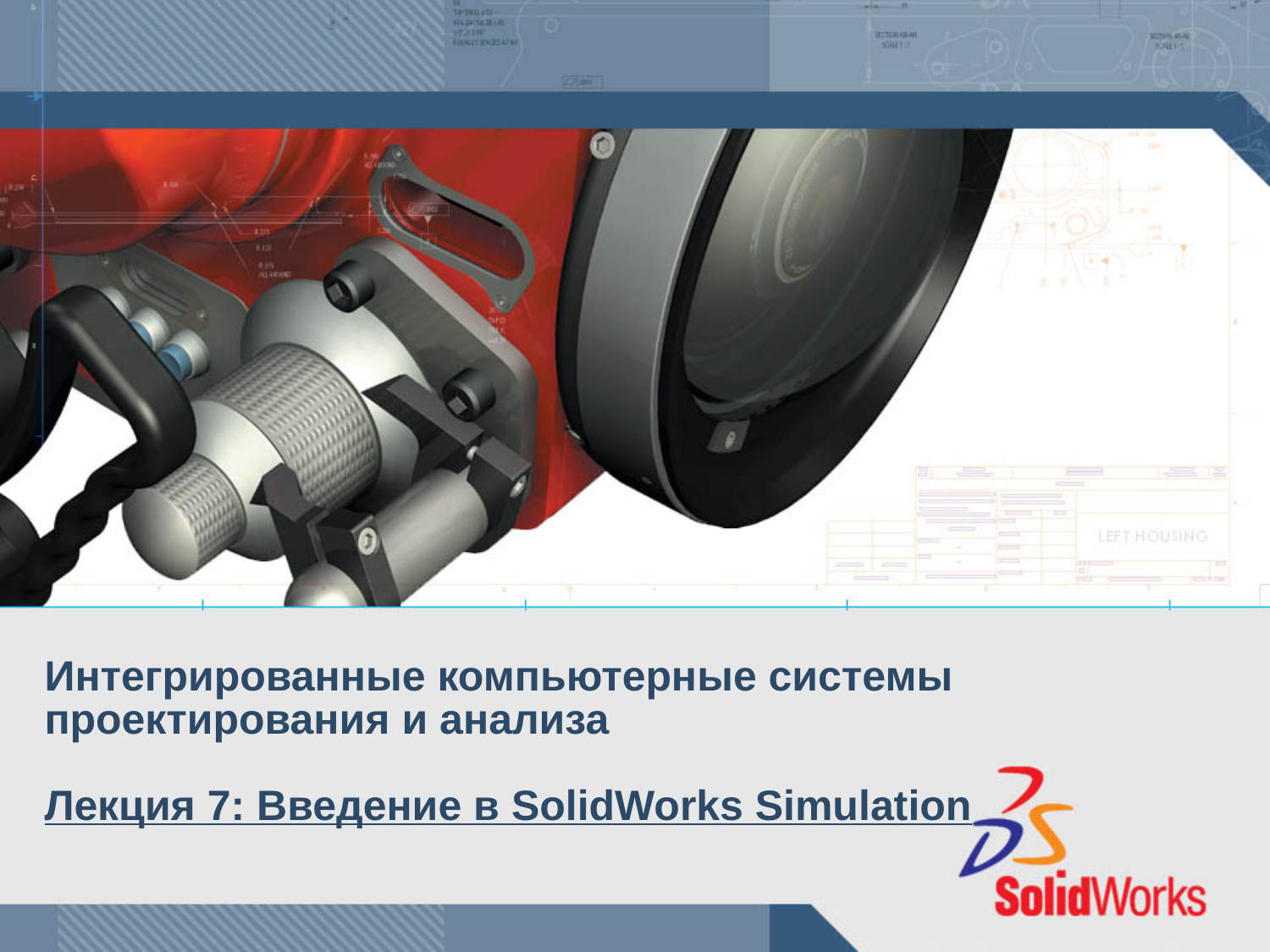

# Интегрированные компьютерные системы проектирования и анализа Лекция 7: Введение в SolidWorks Simulation